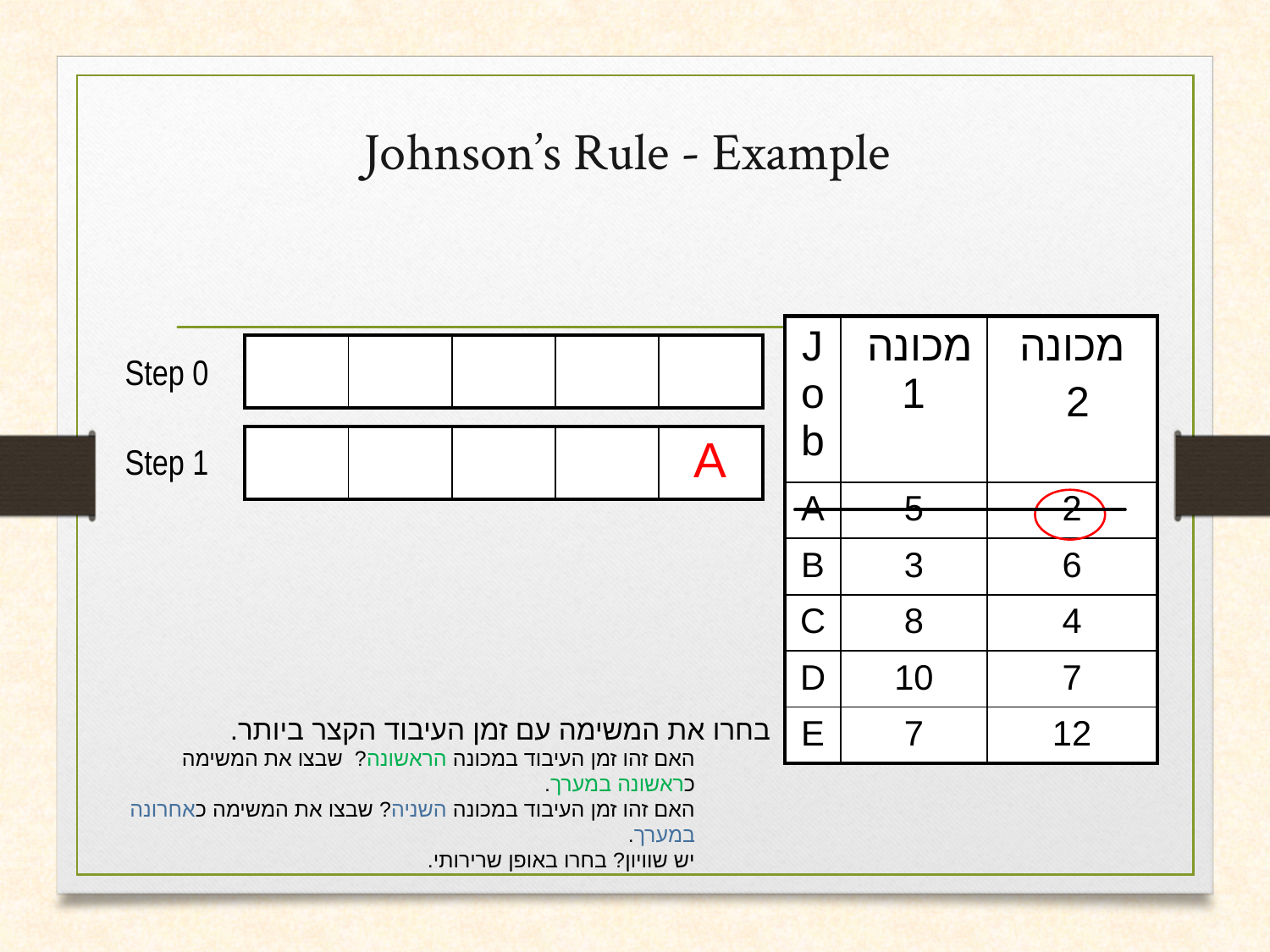

# Johnson’s Rule - Example
| Job | מכונה 1 | מכונה 2 |
| --- | --- | --- |
| A | 5 | 2 |
| B | 3 | 6 |
| C | 8 | 4 |
| D | 10 | 7 |
| E | 7 | 12 |
|  |  |  |  |  |
| --- | --- | --- | --- | --- |
Step 0
|  |  |  |  | A |
| --- | --- | --- | --- | --- |
Step 1

בחרו את המשימה עם זמן העיבוד הקצר ביותר.
האם זהו זמן העיבוד במכונה הראשונה?  שבצו את המשימה כראשונה במערך.
האם זהו זמן העיבוד במכונה השניה? שבצו את המשימה כאחרונה במערך.
יש שוויון? בחרו באופן שרירותי.